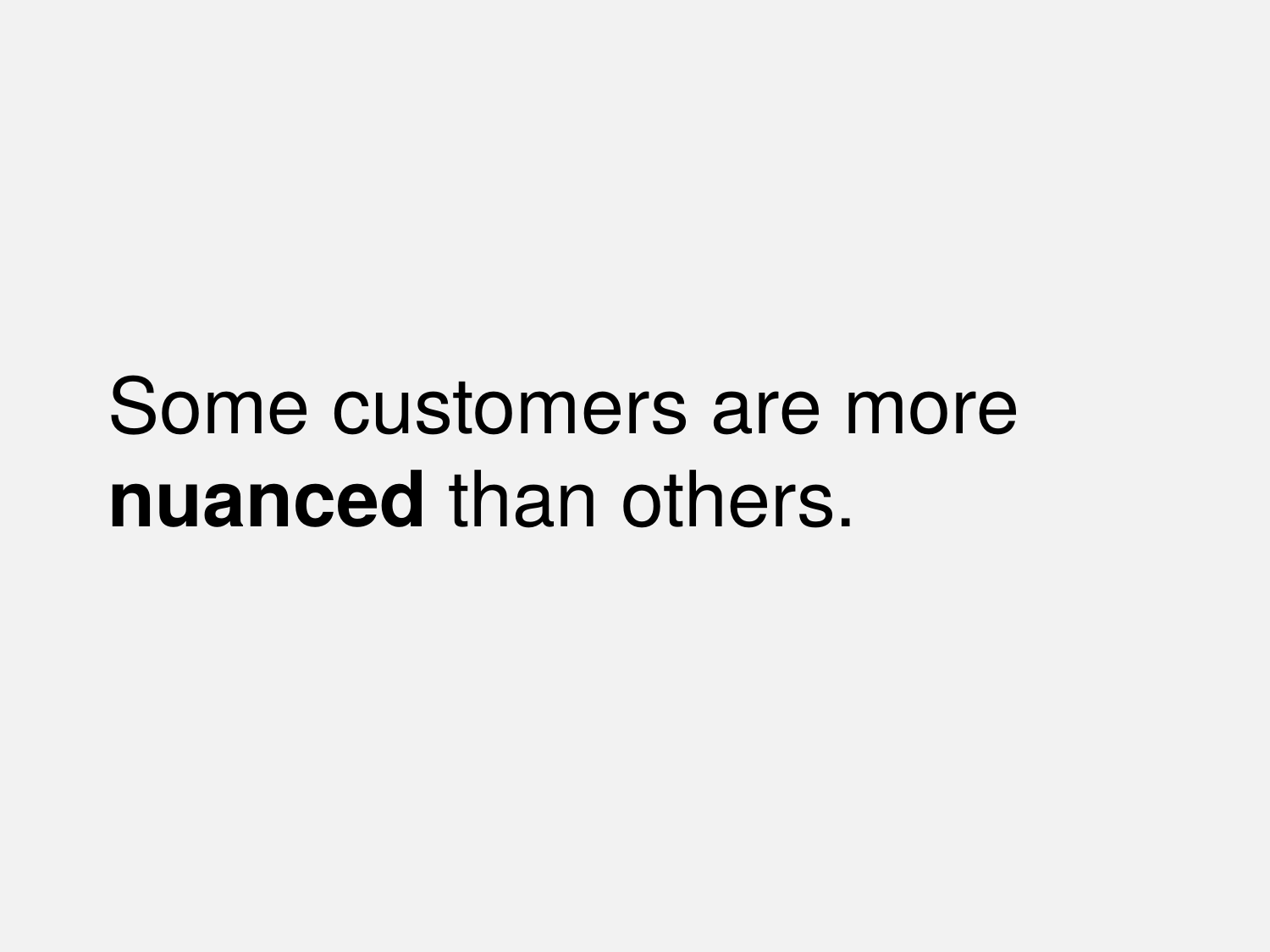

# Some customers are more nuanced than others.